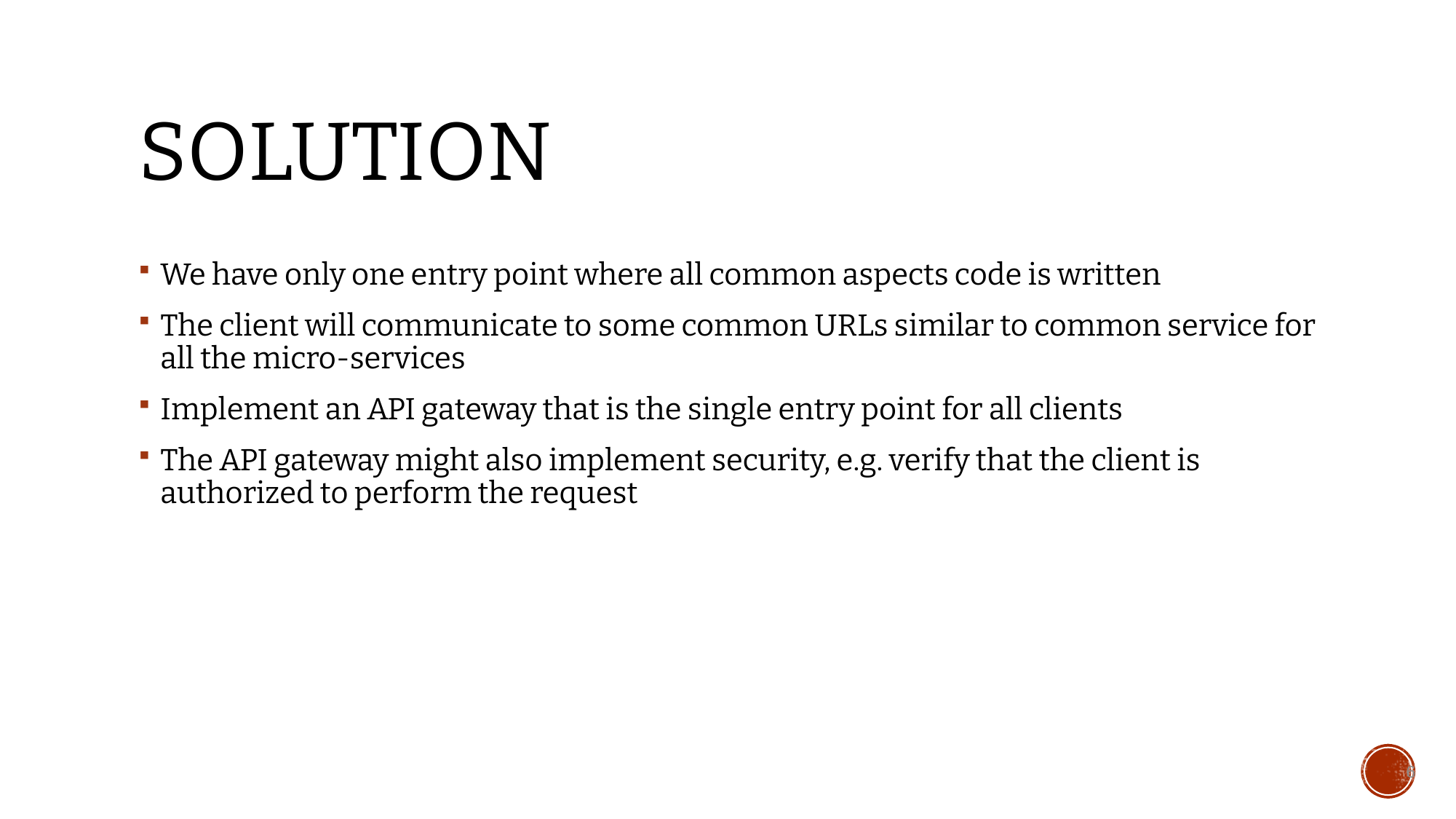

# Solution
We have only one entry point where all common aspects code is written
The client will communicate to some common URLs similar to common service for all the micro-services
Implement an API gateway that is the single entry point for all clients
The API gateway might also implement security, e.g. verify that the client is authorized to perform the request
6